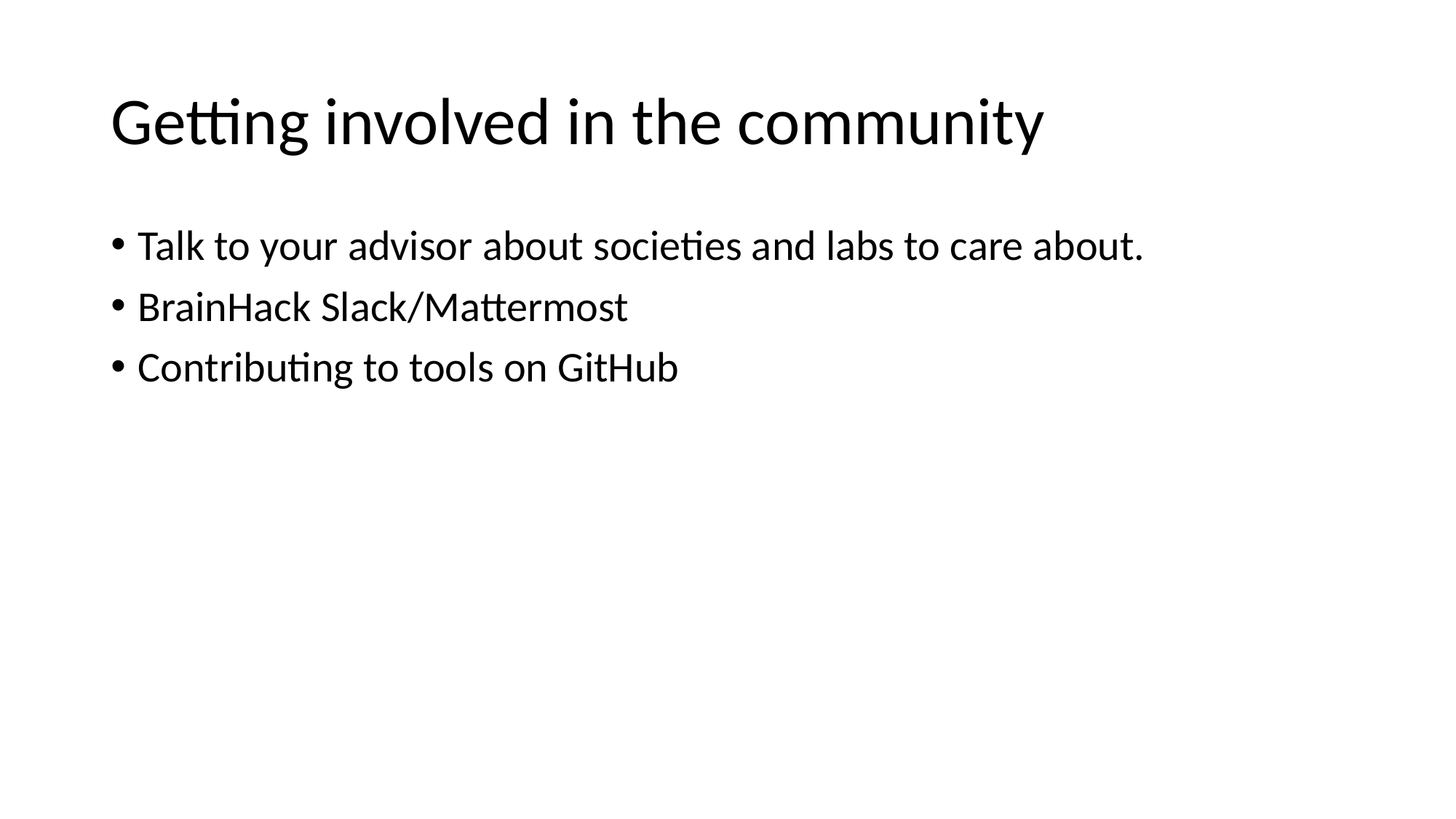

# Getting involved in the community
Talk to your advisor about societies and labs to care about.
BrainHack Slack/Mattermost
Contributing to tools on GitHub